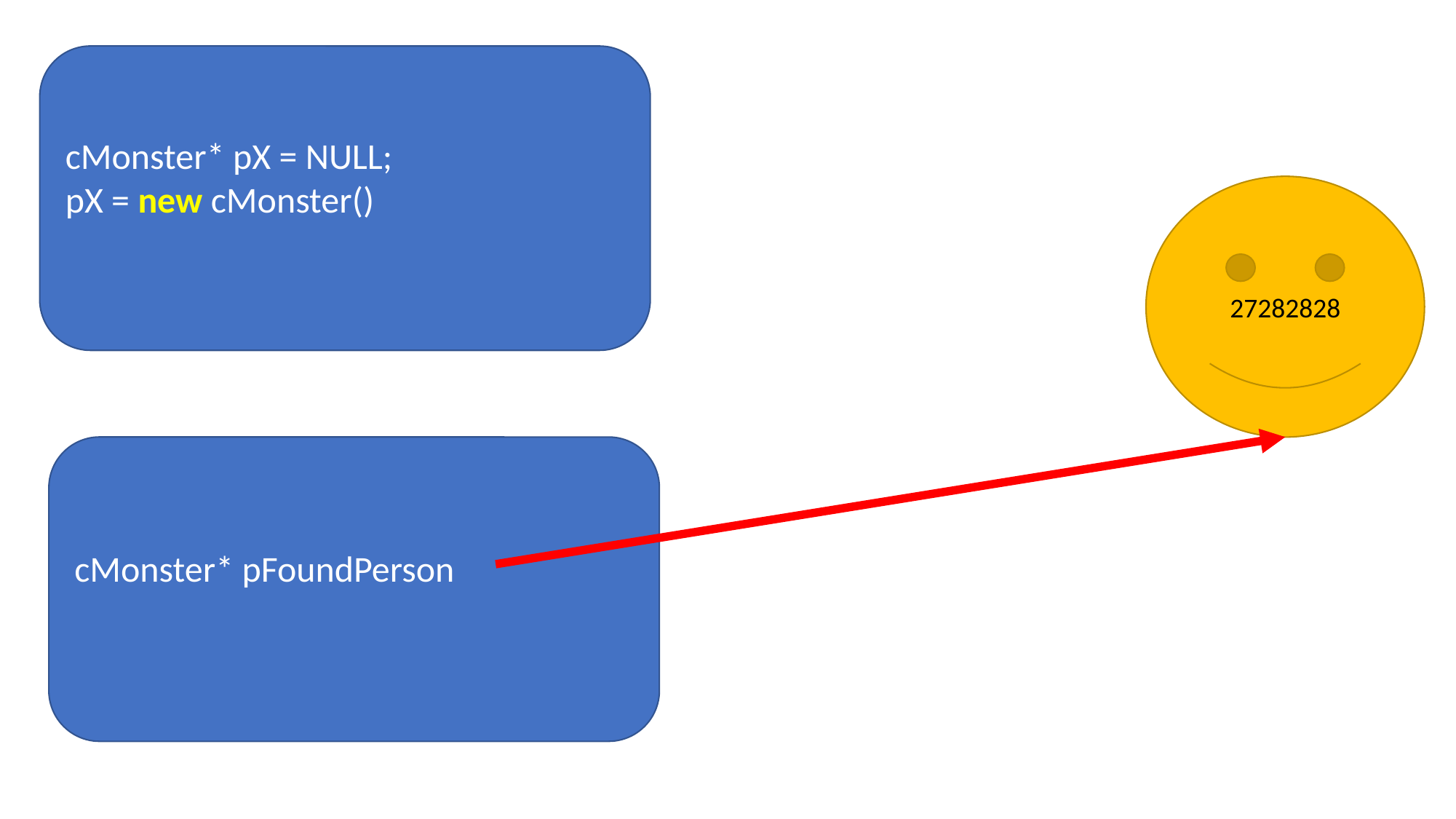

cMonster* pX = NULL;
pX = new cMonster()

27282828
cMonster* pFoundPerson